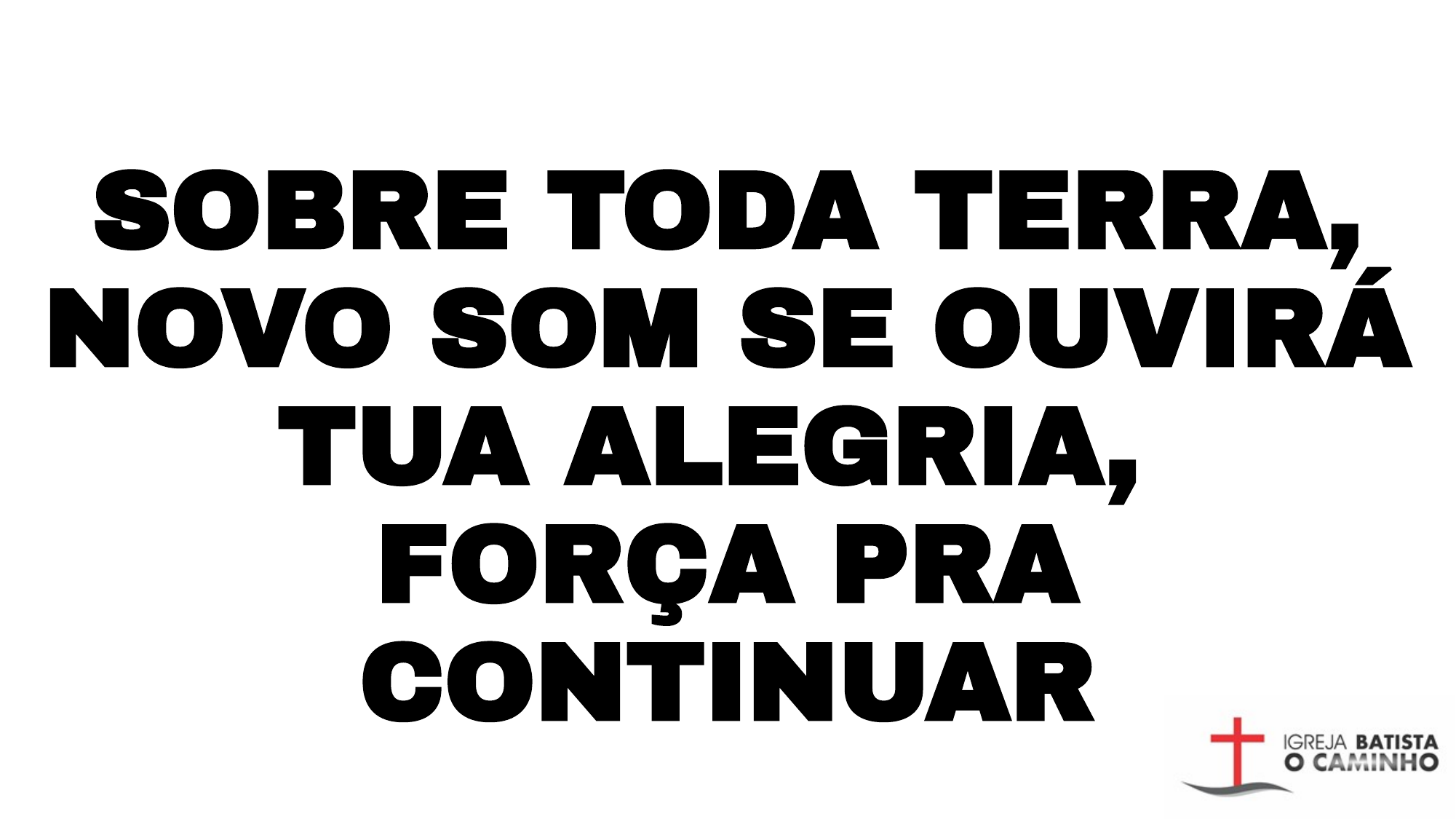

# SOBRE TODA TERRA, NOVO SOM SE OUVIRÁ TUA ALEGRIA, FORÇA PRA CONTINUAR